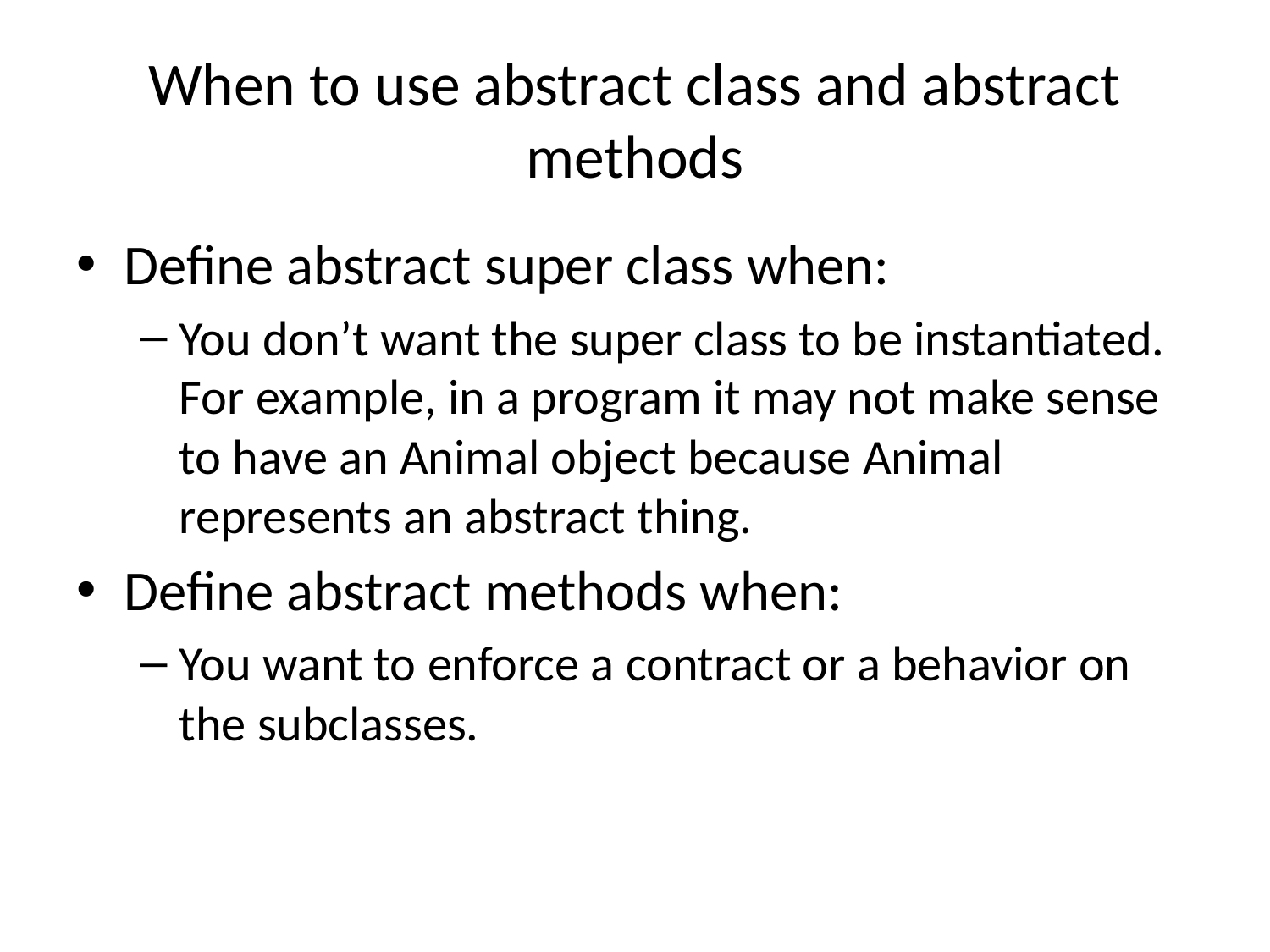

# When to use abstract class and abstract methods
Define abstract super class when:
You don’t want the super class to be instantiated. For example, in a program it may not make sense to have an Animal object because Animal represents an abstract thing.
Define abstract methods when:
You want to enforce a contract or a behavior on the subclasses.